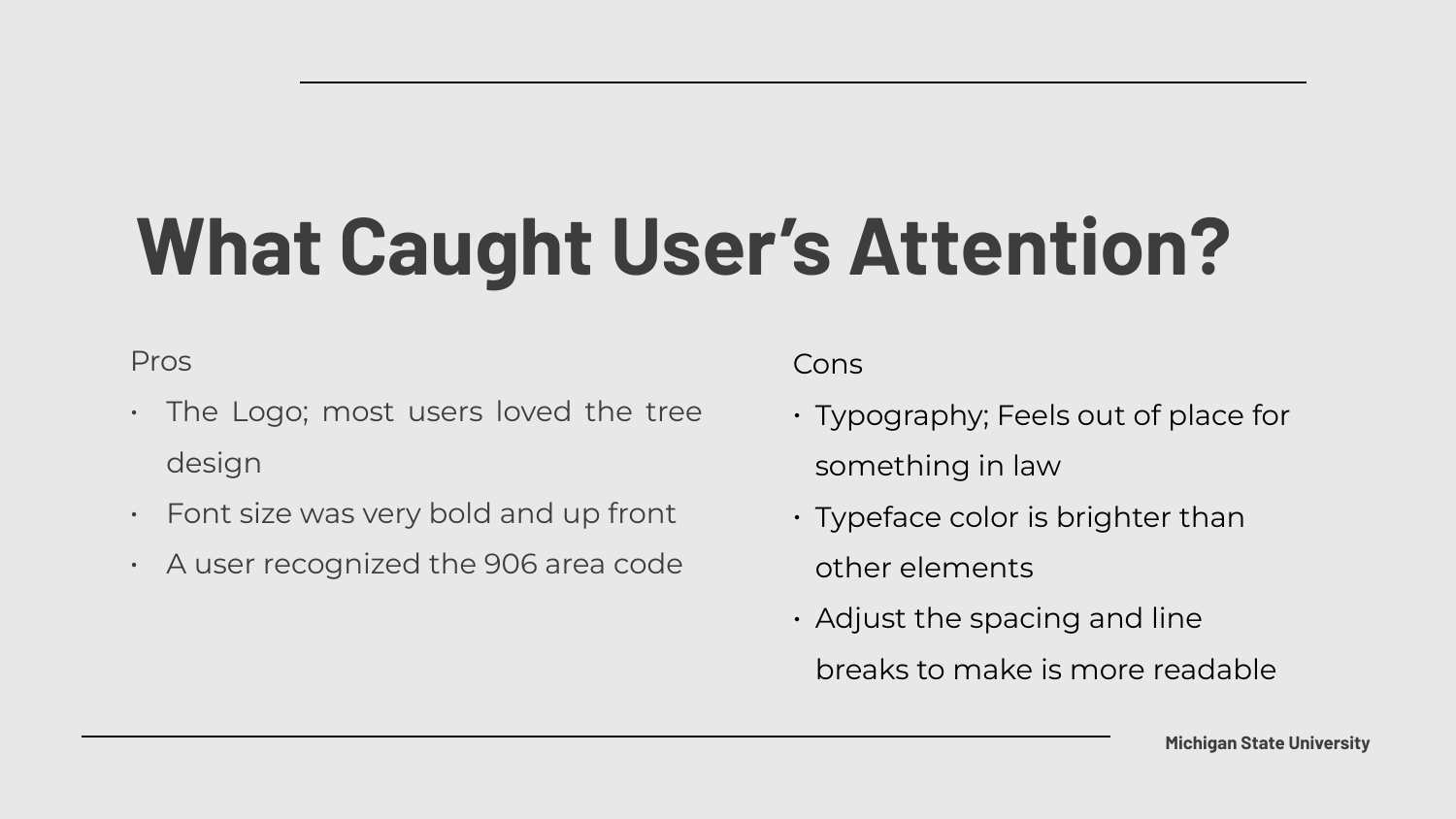

What Caught User’s Attention?
Cons
Typography; Feels out of place for something in law
Typeface color is brighter than other elements
Adjust the spacing and line breaks to make is more readable

Pros
The Logo; most users loved the tree design
Font size was very bold and up front
A user recognized the 906 area code

Michigan State University